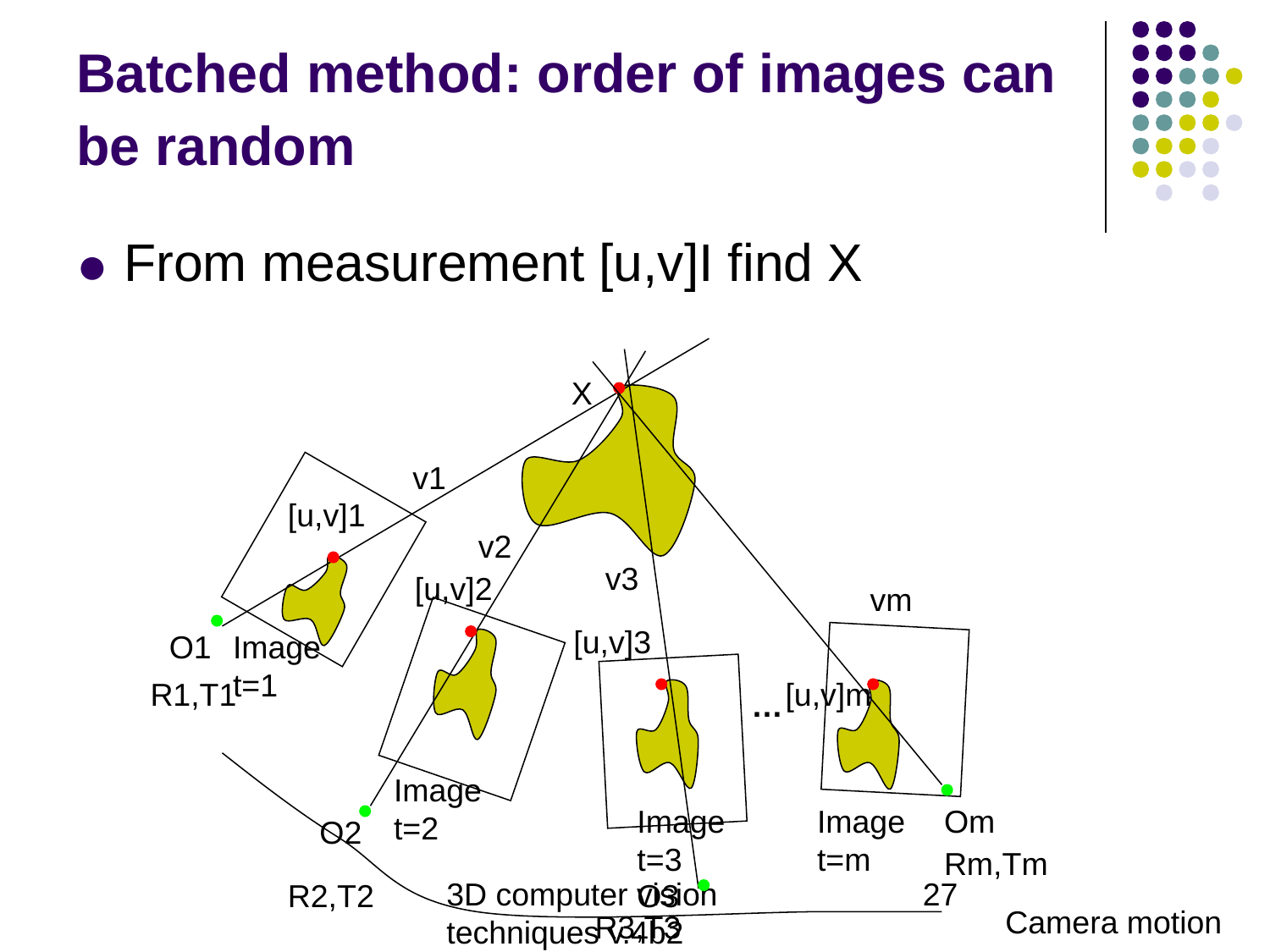

# Batched method: order of images can be random
From measurement [u,v]I find X

X

v1

[u,v]1
v2

v3
[u,v]2
vm

[u,v]3
O1
Image
t=1

…
R1,T1
[u,v]m

…

Image
t=2

Image
t=3

Image
t=m

Om
O2

Rm,Tm
3D computer vision techniques v.4b2
27
R2,T2
O3

Camera motion
R3,T3